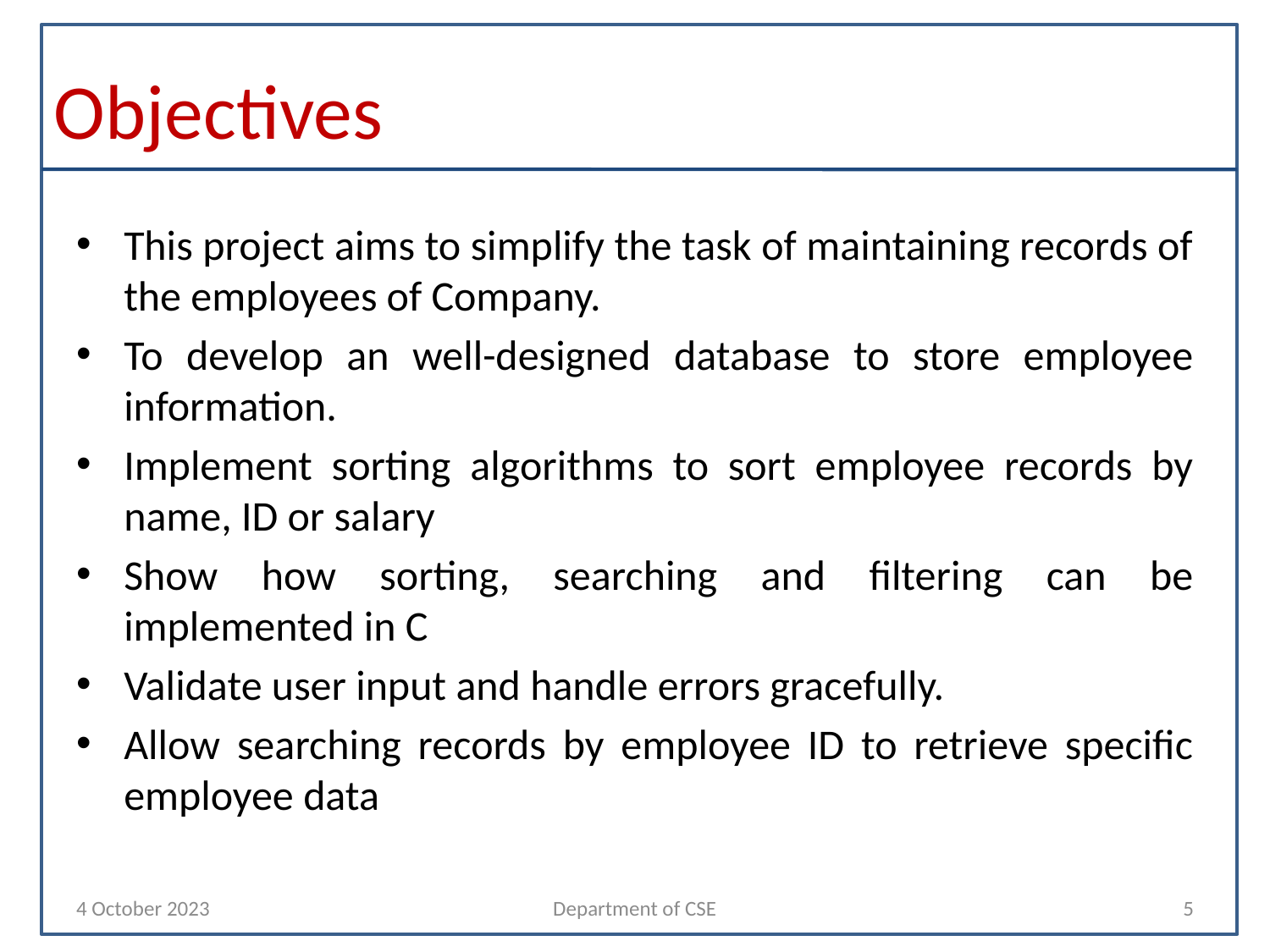

# Objectives
This project aims to simplify the task of maintaining records of the employees of Company.
To develop an well-designed database to store employee information.
Implement sorting algorithms to sort employee records by name, ID or salary
Show how sorting, searching and filtering can be implemented in C
Validate user input and handle errors gracefully.
Allow searching records by employee ID to retrieve specific employee data
4 October 2023
Department of CSE
5